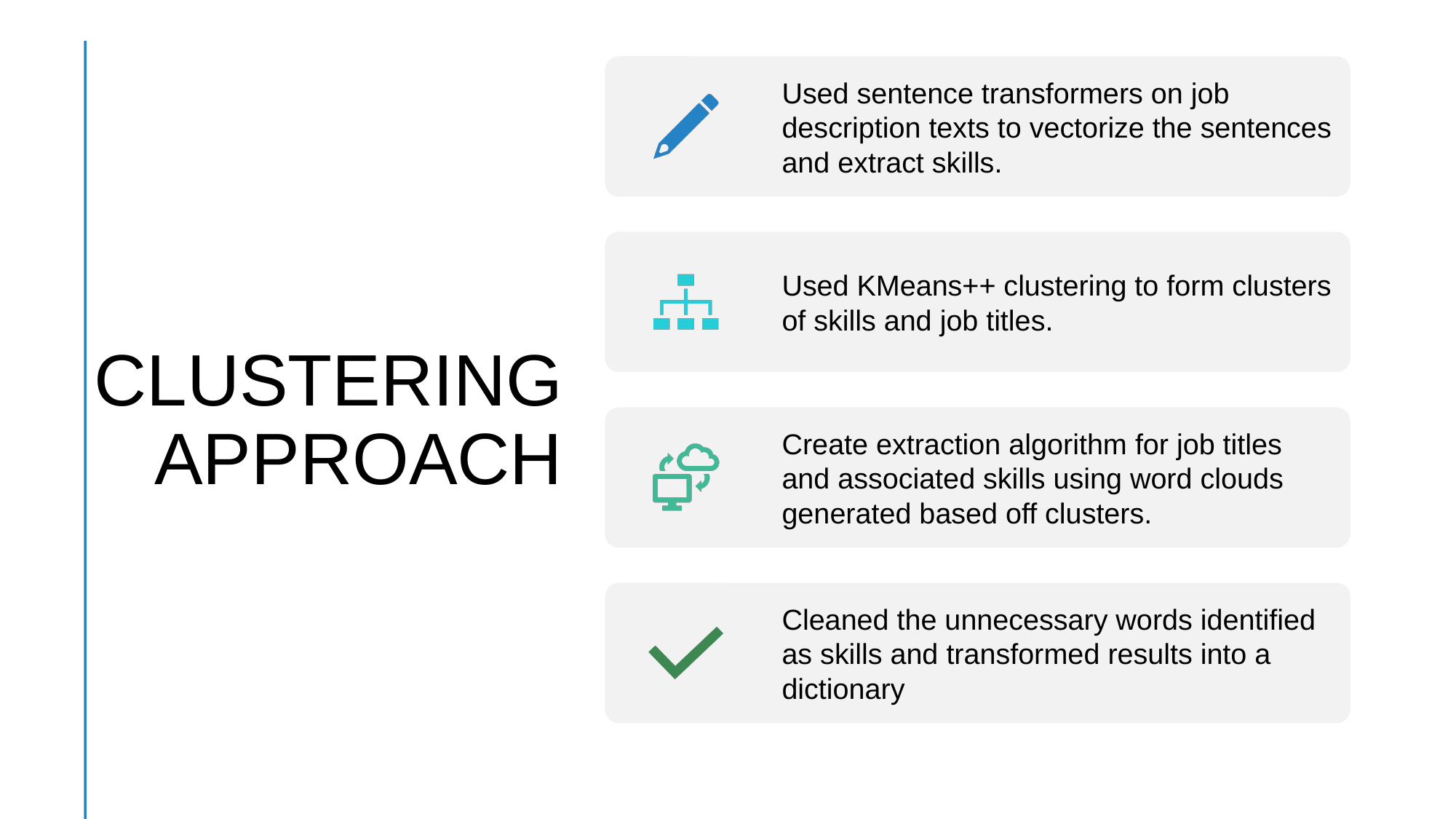

Used sentence transformers on job description texts to vectorize the sentences and extract skills.
Used KMeans++ clustering to form clusters of skills and job titles.
Create extraction algorithm for job titles and associated skills using word clouds generated based off clusters.
Cleaned the unnecessary words identified as skills and transformed results into a dictionary
# CLUSTERING APPROACH